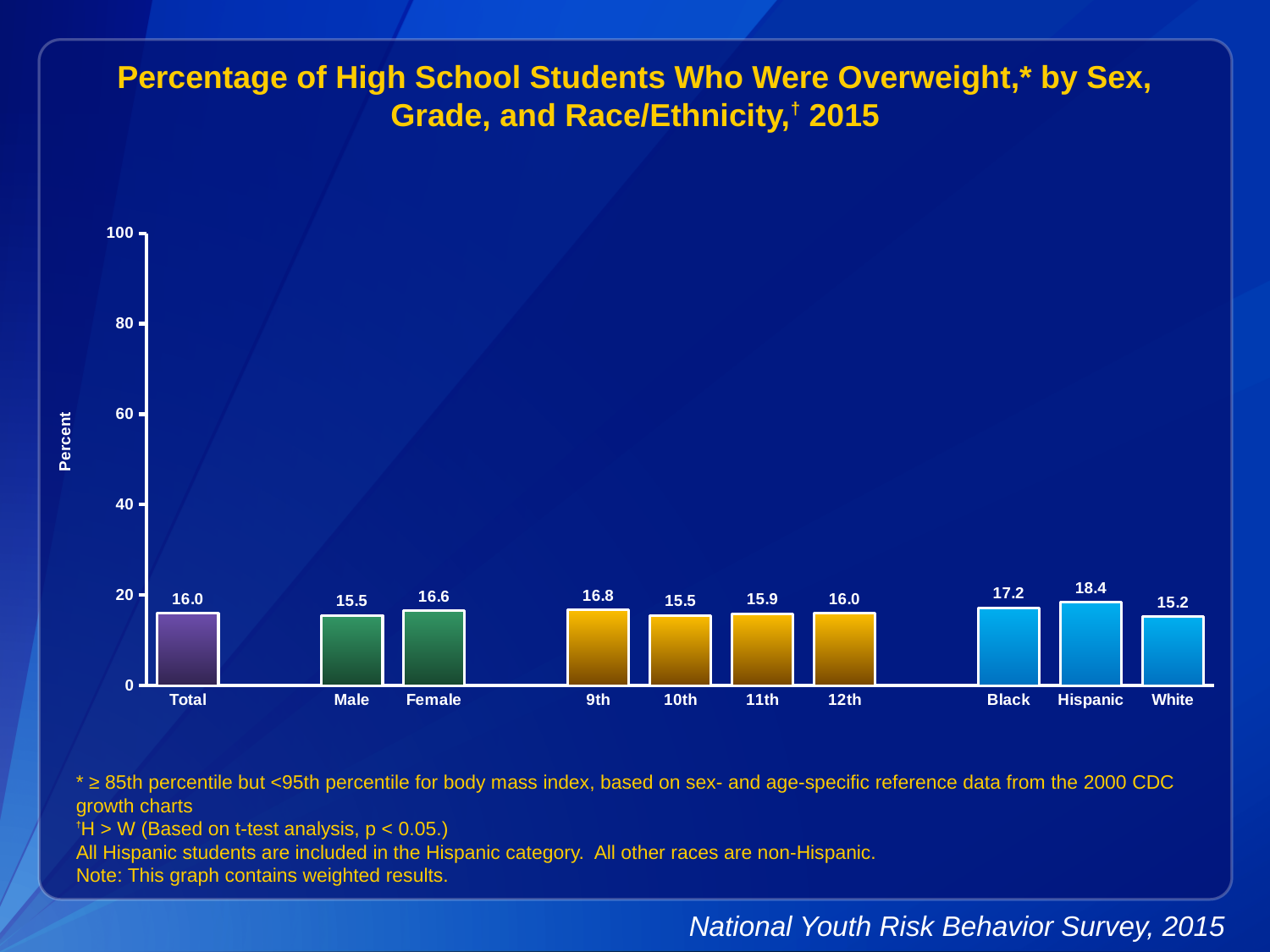

Percentage of High School Students Who Were Overweight,* by Sex, Grade, and Race/Ethnicity,† 2015

### Chart

| Category | Series 1 |
|---|---|
| Total | 16.0 |
|  | None |
| Male | 15.5 |
| Female | 16.6 |
|  | None |
| 9th | 16.8 |
| 10th | 15.5 |
| 11th | 15.9 |
| 12th | 16.0 |
|  | None |
| Black | 17.2 |
| Hispanic | 18.4 |
| White | 15.2 |
* ≥ 85th percentile but <95th percentile for body mass index, based on sex- and age-specific reference data from the 2000 CDC growth charts
†H > W (Based on t-test analysis, p < 0.05.)
All Hispanic students are included in the Hispanic category.  All other races are non-Hispanic.
Note: This graph contains weighted results.
National Youth Risk Behavior Survey, 2015